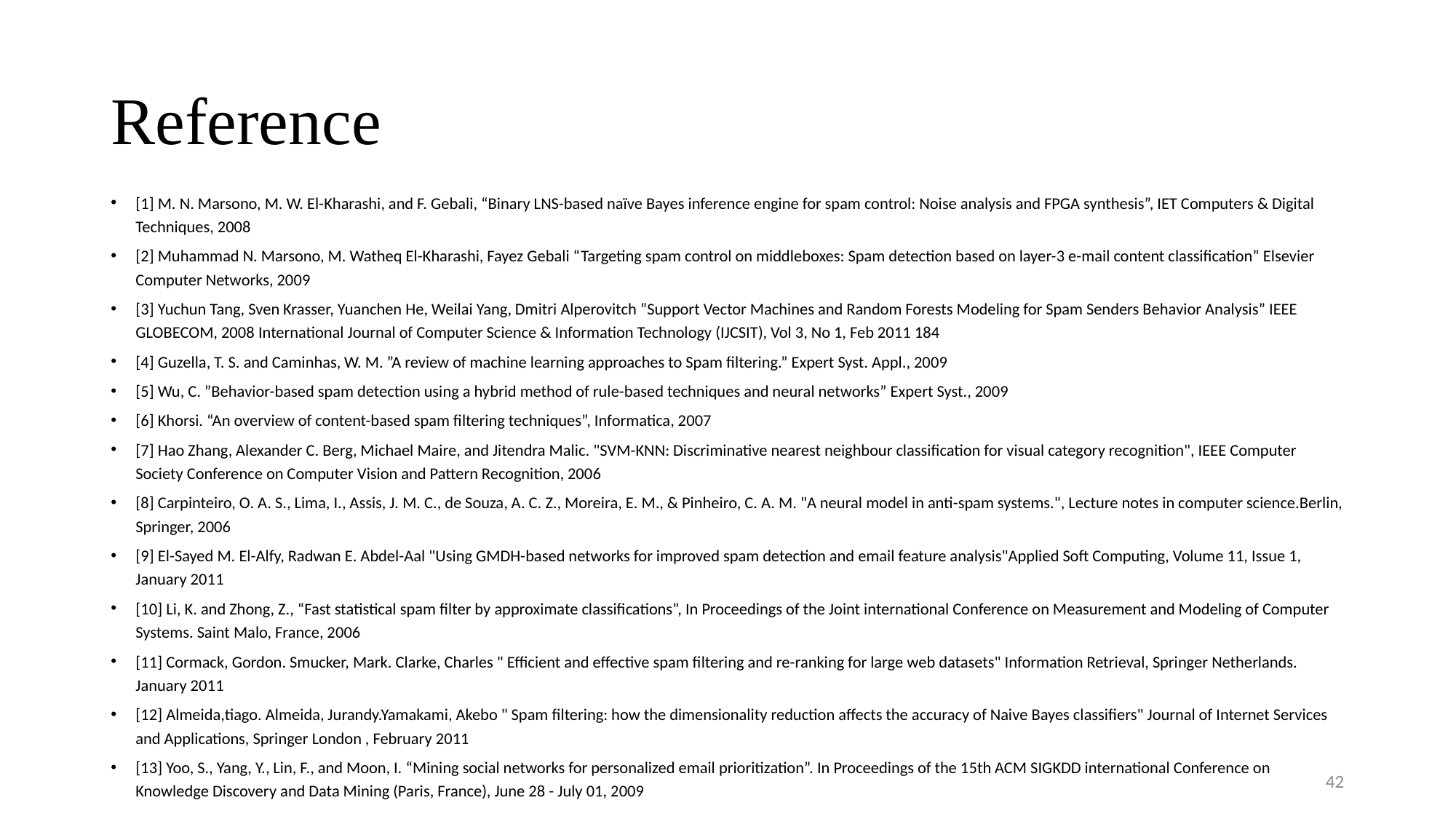

# Reference
[1] M. N. Marsono, M. W. El-Kharashi, and F. Gebali, “Binary LNS-based naïve Bayes inference engine for spam control: Noise analysis and FPGA synthesis”, IET Computers & Digital Techniques, 2008
[2] Muhammad N. Marsono, M. Watheq El-Kharashi, Fayez Gebali “Targeting spam control on middleboxes: Spam detection based on layer-3 e-mail content classification” Elsevier Computer Networks, 2009
[3] Yuchun Tang, Sven Krasser, Yuanchen He, Weilai Yang, Dmitri Alperovitch ”Support Vector Machines and Random Forests Modeling for Spam Senders Behavior Analysis” IEEE GLOBECOM, 2008 International Journal of Computer Science & Information Technology (IJCSIT), Vol 3, No 1, Feb 2011 184
[4] Guzella, T. S. and Caminhas, W. M. ”A review of machine learning approaches to Spam filtering.” Expert Syst. Appl., 2009
[5] Wu, C. ”Behavior-based spam detection using a hybrid method of rule-based techniques and neural networks” Expert Syst., 2009
[6] Khorsi. “An overview of content-based spam filtering techniques”, Informatica, 2007
[7] Hao Zhang, Alexander C. Berg, Michael Maire, and Jitendra Malic. "SVM-KNN: Discriminative nearest neighbour classification for visual category recognition", IEEE Computer Society Conference on Computer Vision and Pattern Recognition, 2006
[8] Carpinteiro, O. A. S., Lima, I., Assis, J. M. C., de Souza, A. C. Z., Moreira, E. M., & Pinheiro, C. A. M. "A neural model in anti-spam systems.", Lecture notes in computer science.Berlin, Springer, 2006
[9] El-Sayed M. El-Alfy, Radwan E. Abdel-Aal "Using GMDH-based networks for improved spam detection and email feature analysis"Applied Soft Computing, Volume 11, Issue 1, January 2011
[10] Li, K. and Zhong, Z., “Fast statistical spam filter by approximate classifications”, In Proceedings of the Joint international Conference on Measurement and Modeling of Computer Systems. Saint Malo, France, 2006
[11] Cormack, Gordon. Smucker, Mark. Clarke, Charles " Efficient and effective spam filtering and re-ranking for large web datasets" Information Retrieval, Springer Netherlands. January 2011
[12] Almeida,tiago. Almeida, Jurandy.Yamakami, Akebo " Spam filtering: how the dimensionality reduction affects the accuracy of Naive Bayes classifiers" Journal of Internet Services and Applications, Springer London , February 2011
[13] Yoo, S., Yang, Y., Lin, F., and Moon, I. “Mining social networks for personalized email prioritization”. In Proceedings of the 15th ACM SIGKDD international Conference on Knowledge Discovery and Data Mining (Paris, France), June 28 - July 01, 2009
42